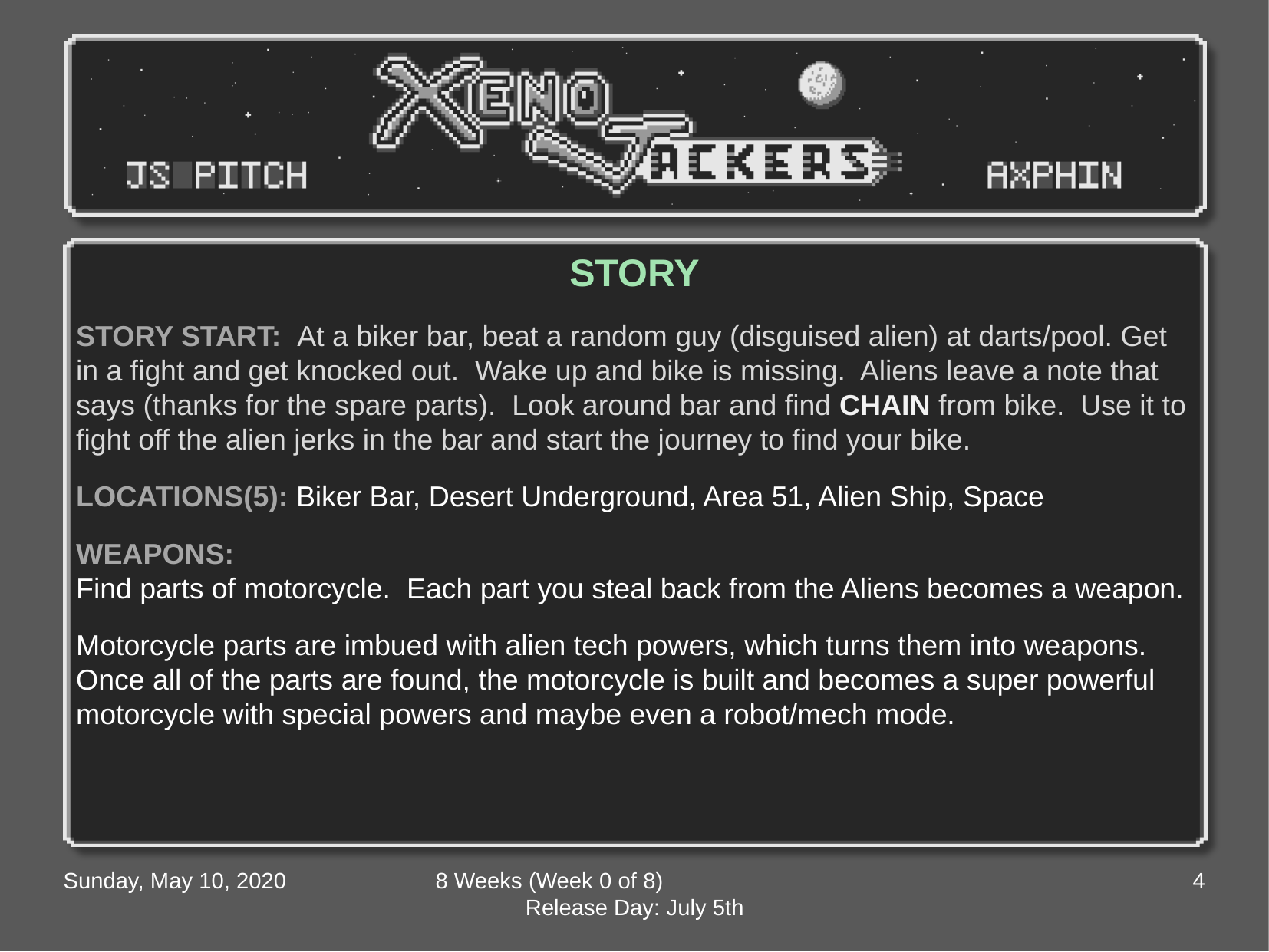

STORY
STORY START:  At a biker bar, beat a random guy (disguised alien) at darts/pool. Get in a fight and get knocked out.  Wake up and bike is missing.  Aliens leave a note that says (thanks for the spare parts).  Look around bar and find CHAIN from bike.  Use it to fight off the alien jerks in the bar and start the journey to find your bike.
LOCATIONS(5): Biker Bar, Desert Underground, Area 51, Alien Ship, Space
WEAPONS:
Find parts of motorcycle.  Each part you steal back from the Aliens becomes a weapon.
Motorcycle parts are imbued with alien tech powers, which turns them into weapons.  Once all of the parts are found, the motorcycle is built and becomes a super powerful motorcycle with special powers and maybe even a robot/mech mode.

Sunday, May 10, 2020
8 Weeks (Week 0 of 8)                            Release Day: July 5th
4